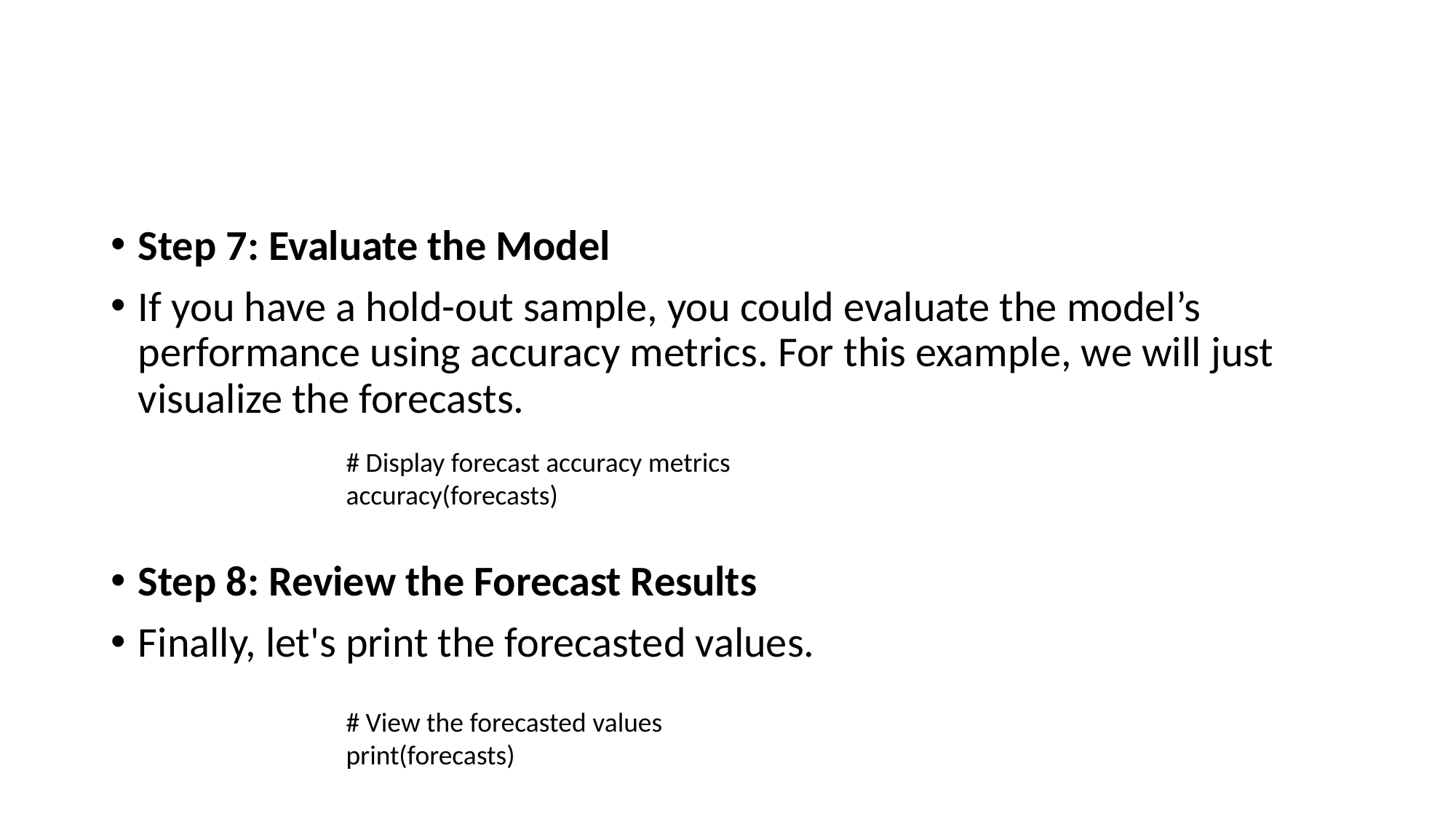

#
Step 7: Evaluate the Model
If you have a hold-out sample, you could evaluate the model’s performance using accuracy metrics. For this example, we will just visualize the forecasts.

Step 8: Review the Forecast Results
Finally, let's print the forecasted values.

# Display forecast accuracy metrics
accuracy(forecasts)
# View the forecasted values
print(forecasts)